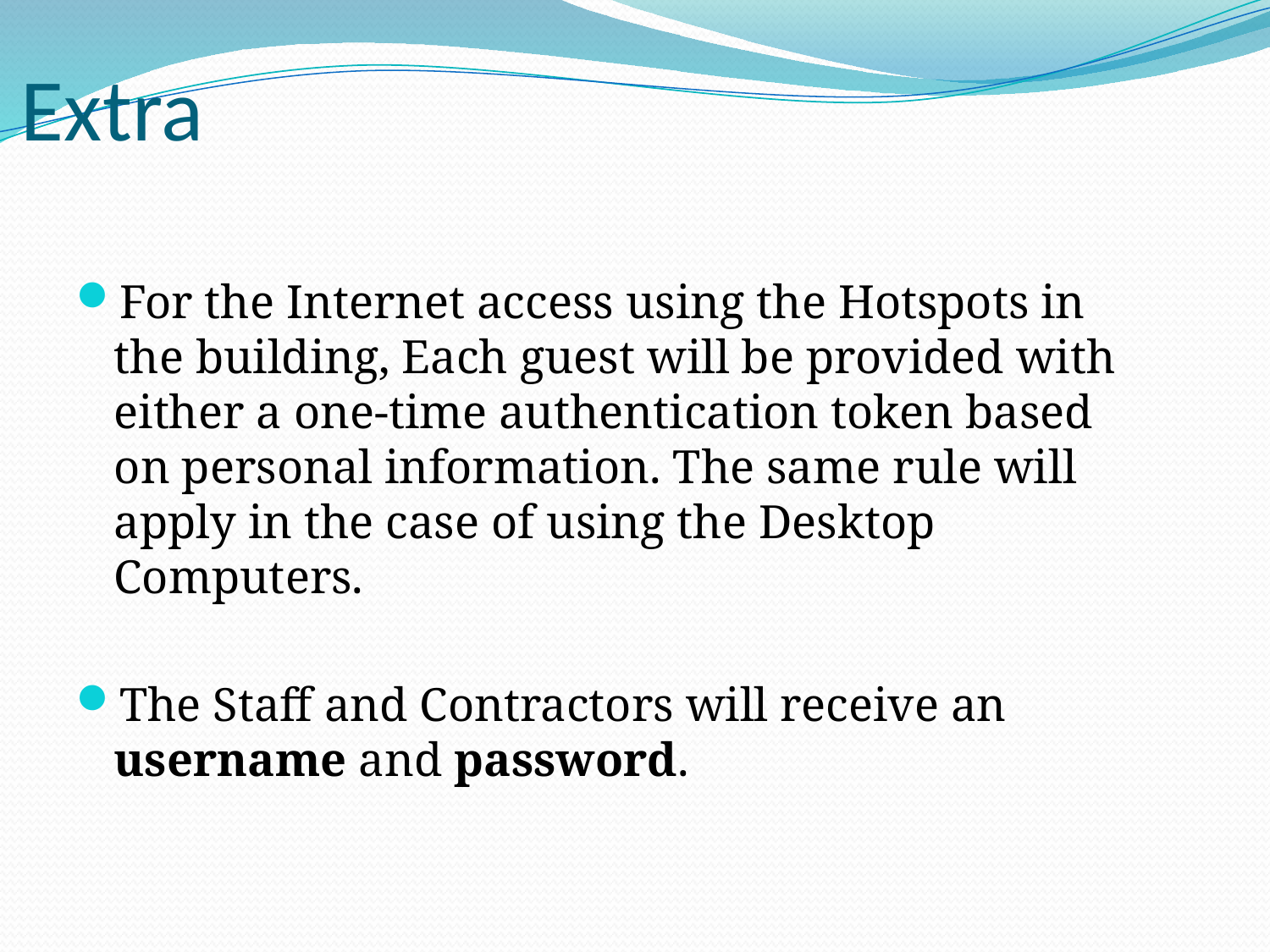

Extra
For the Internet access using the Hotspots in the building, Each guest will be provided with either a one-time authentication token based on personal information. The same rule will apply in the case of using the Desktop Computers.

The Staff and Contractors will receive an username and password.